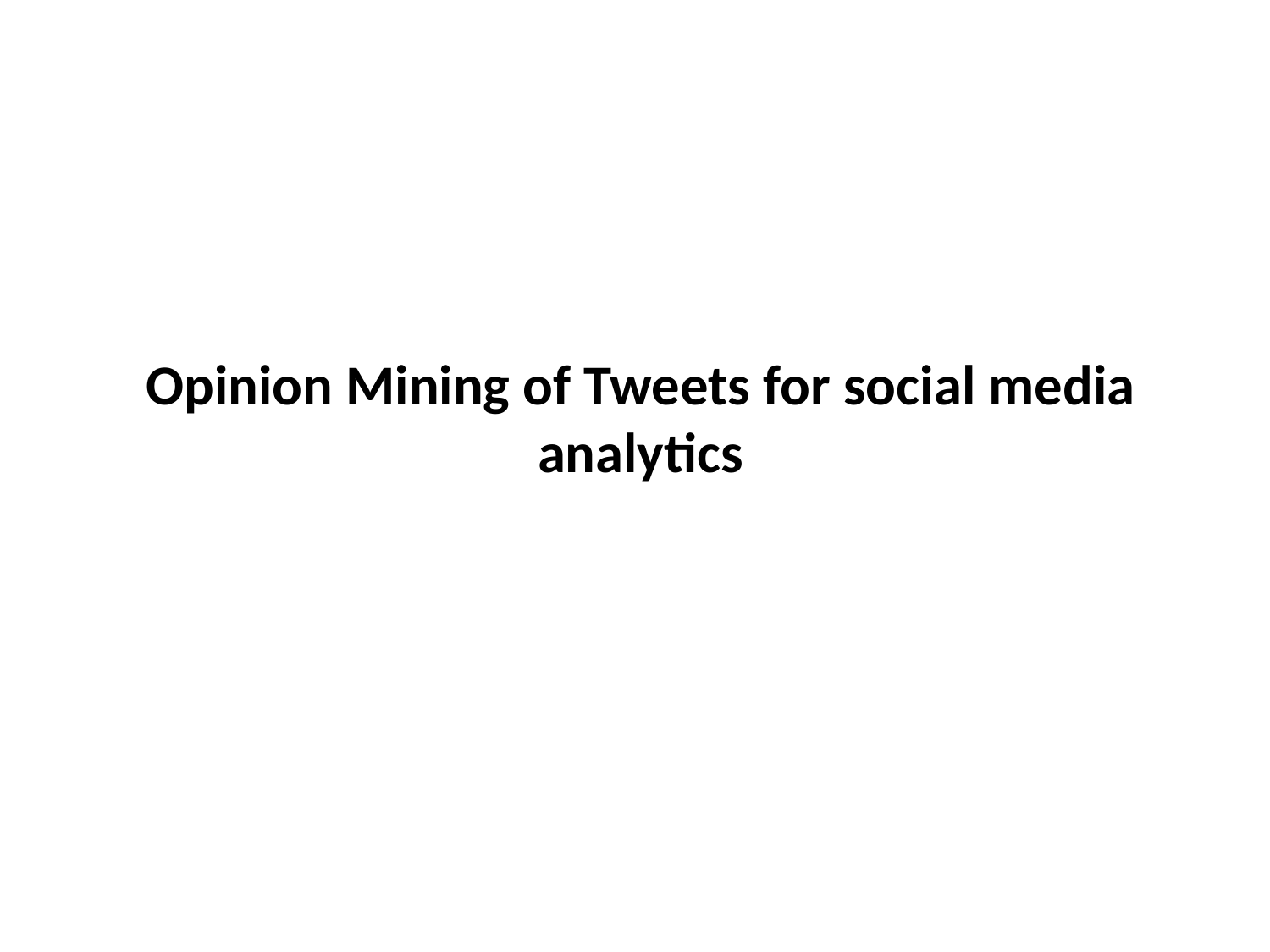

# Opinion Mining of Tweets for social media analytics